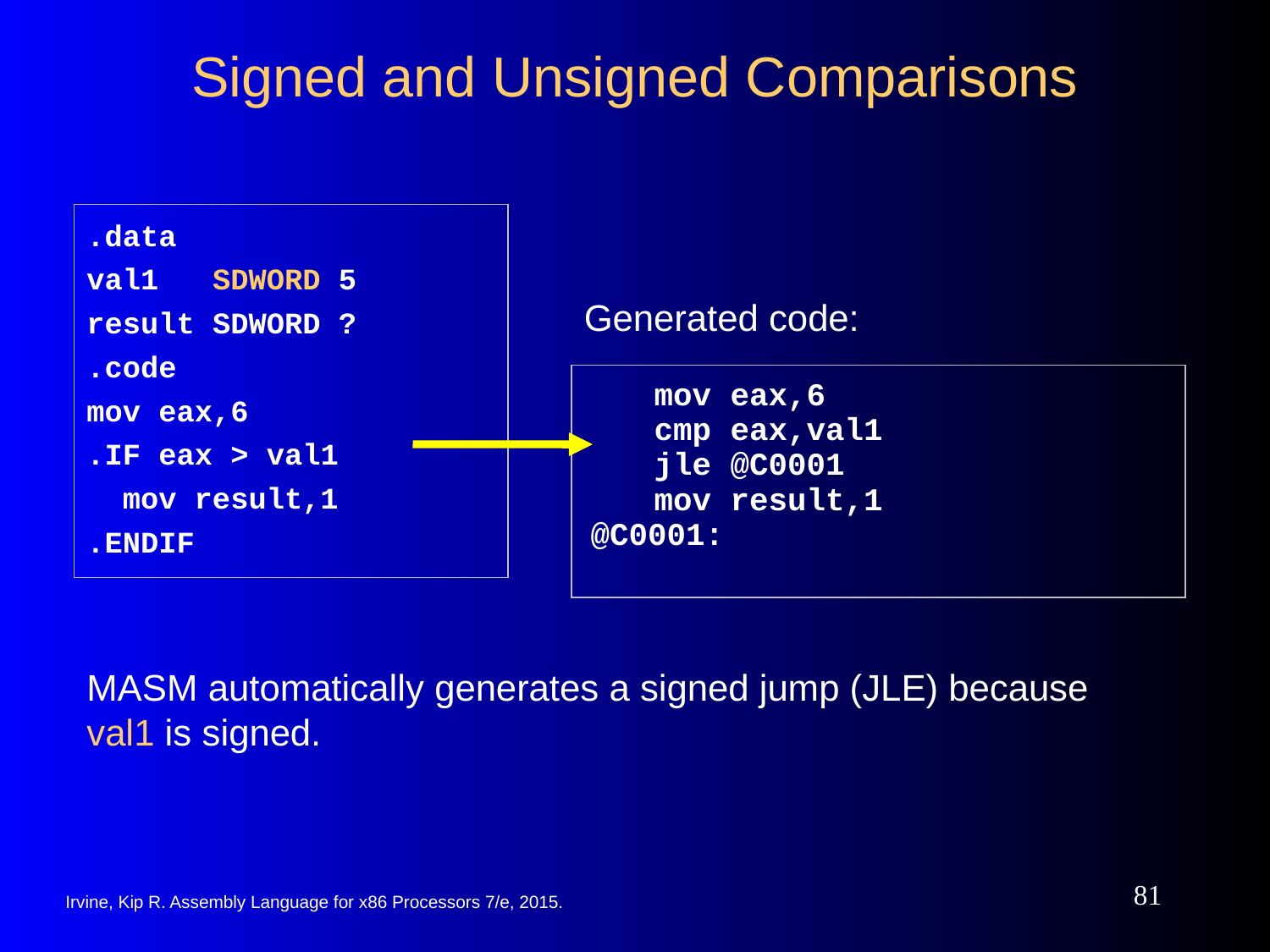

# Signed and Unsigned Comparisons
.data
val1   SDWORD 5
result SDWORD ?
.code
mov eax,6
.IF eax > val1
  mov result,1
.ENDIF
Generated code:
	mov eax,6
	cmp eax,val1
	jle @C0001
	mov result,1
@C0001:

MASM automatically generates a signed jump (JLE) because val1 is signed.
81
Irvine, Kip R. Assembly Language for x86 Processors 7/e, 2015.